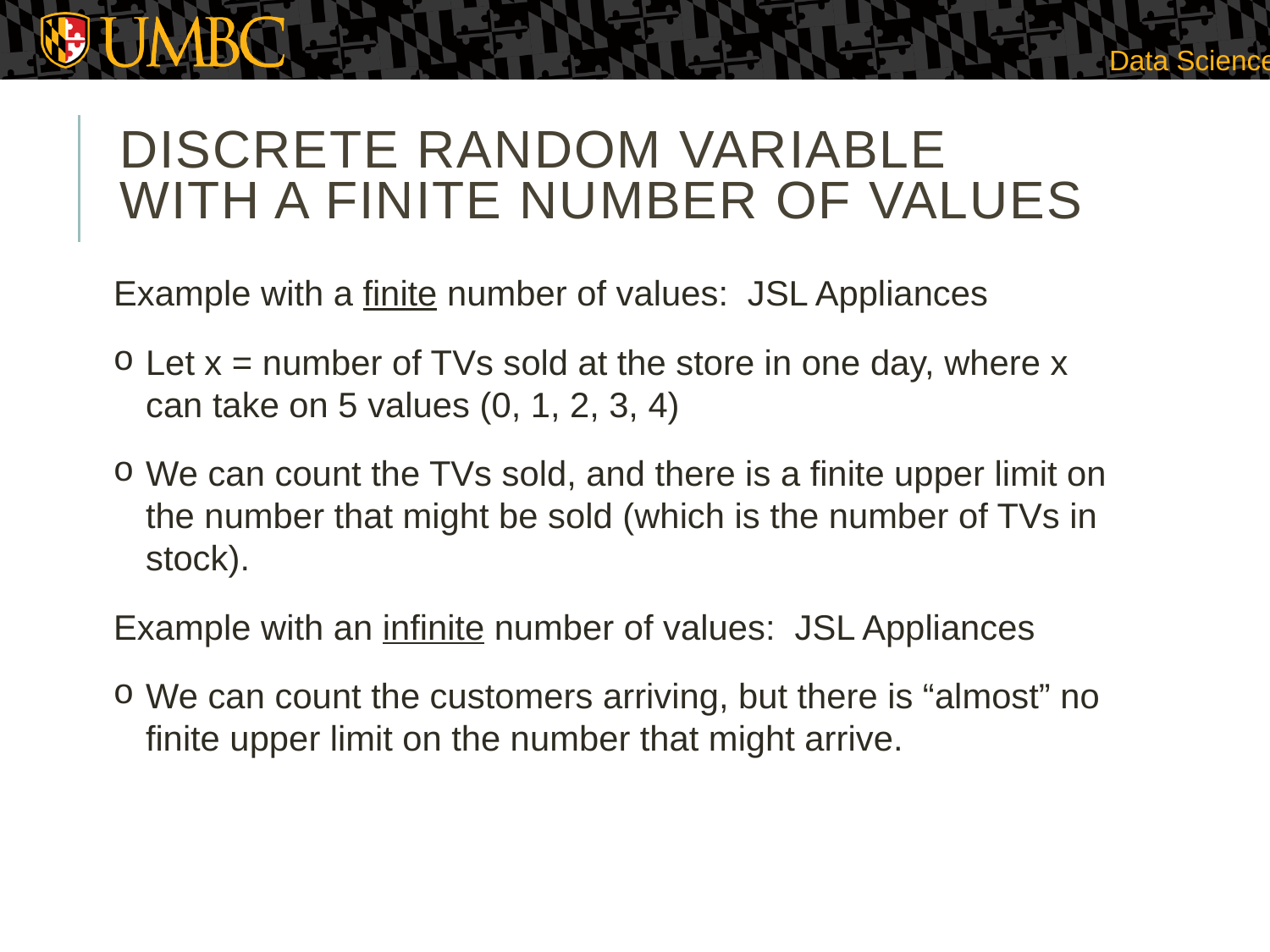

# Discrete Random Variable with a Finite Number of Values
Example with a finite number of values:  JSL Appliances
Let x = number of TVs sold at the store in one day, where x can take on 5 values (0, 1, 2, 3, 4)
We can count the TVs sold, and there is a finite upper limit on the number that might be sold (which is the number of TVs in stock).
Example with an infinite number of values:  JSL Appliances
We can count the customers arriving, but there is “almost” no finite upper limit on the number that might arrive.